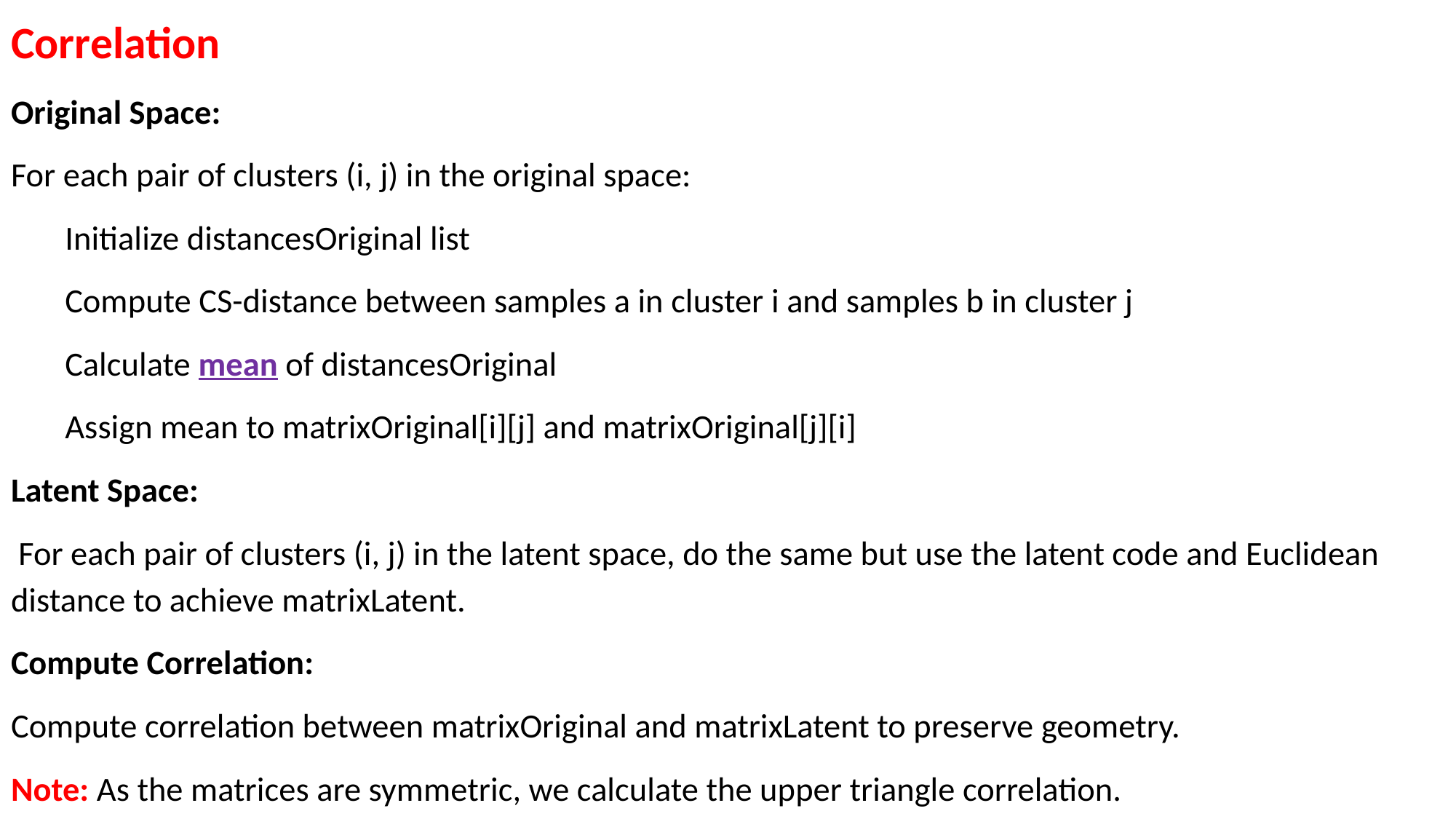

Correlation
Original Space:
For each pair of clusters (i, j) in the original space:
Initialize distancesOriginal list
Compute CS-distance between samples a in cluster i and samples b in cluster j
Calculate mean of distancesOriginal
Assign mean to matrixOriginal[i][j] and matrixOriginal[j][i]
Latent Space:
 For each pair of clusters (i, j) in the latent space, do the same but use the latent code and Euclidean distance to achieve matrixLatent.
Compute Correlation:
Compute correlation between matrixOriginal and matrixLatent to preserve geometry.
Note: As the matrices are symmetric, we calculate the upper triangle correlation.